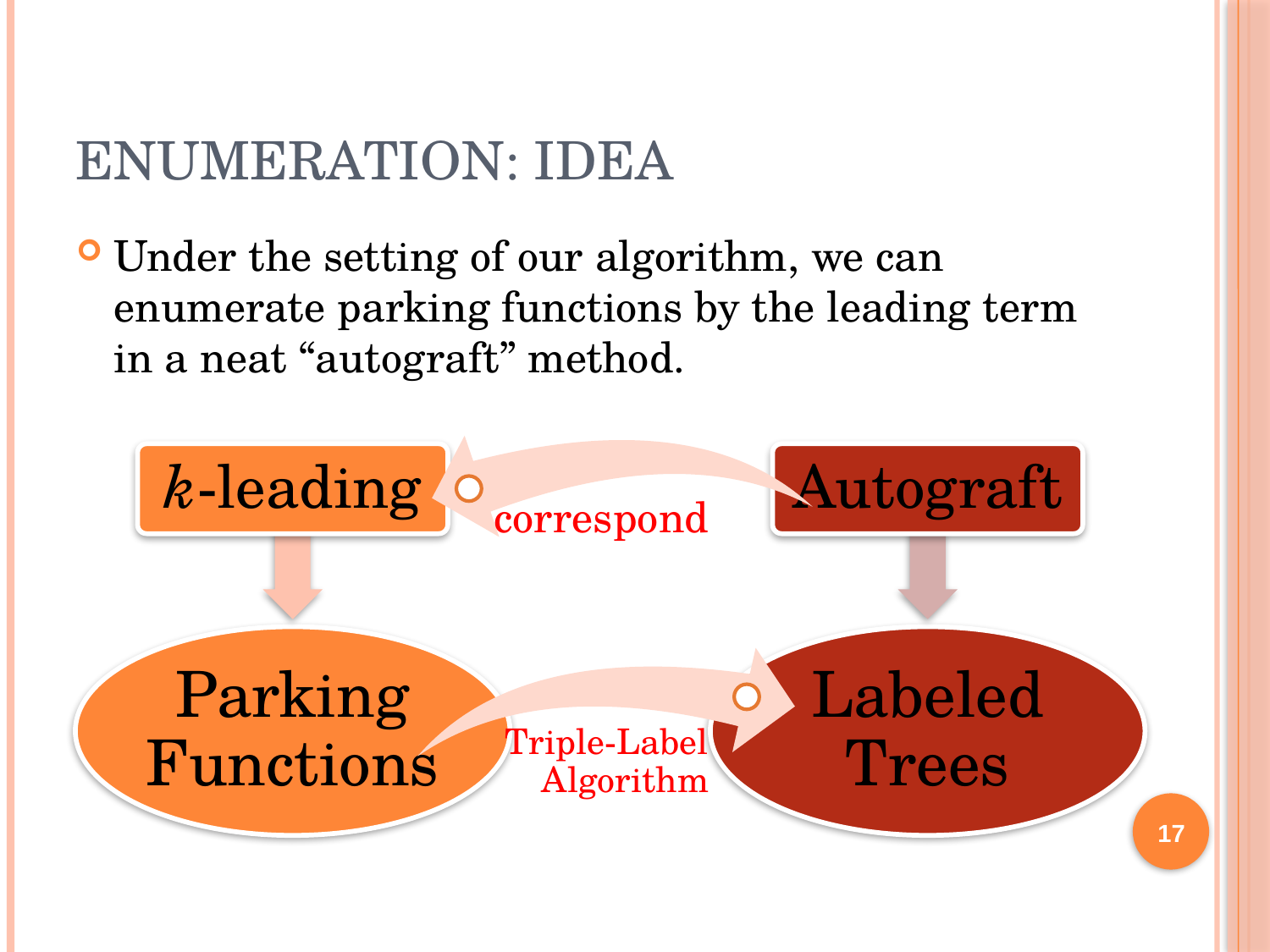

# Enumeration: Idea
Under the setting of our algorithm, we can enumerate parking functions by the leading term in a neat “autograft” method.

correspond
Parking
Functions
k-leading
Labeled
Trees
Autograft
Triple-Label Algorithm
17